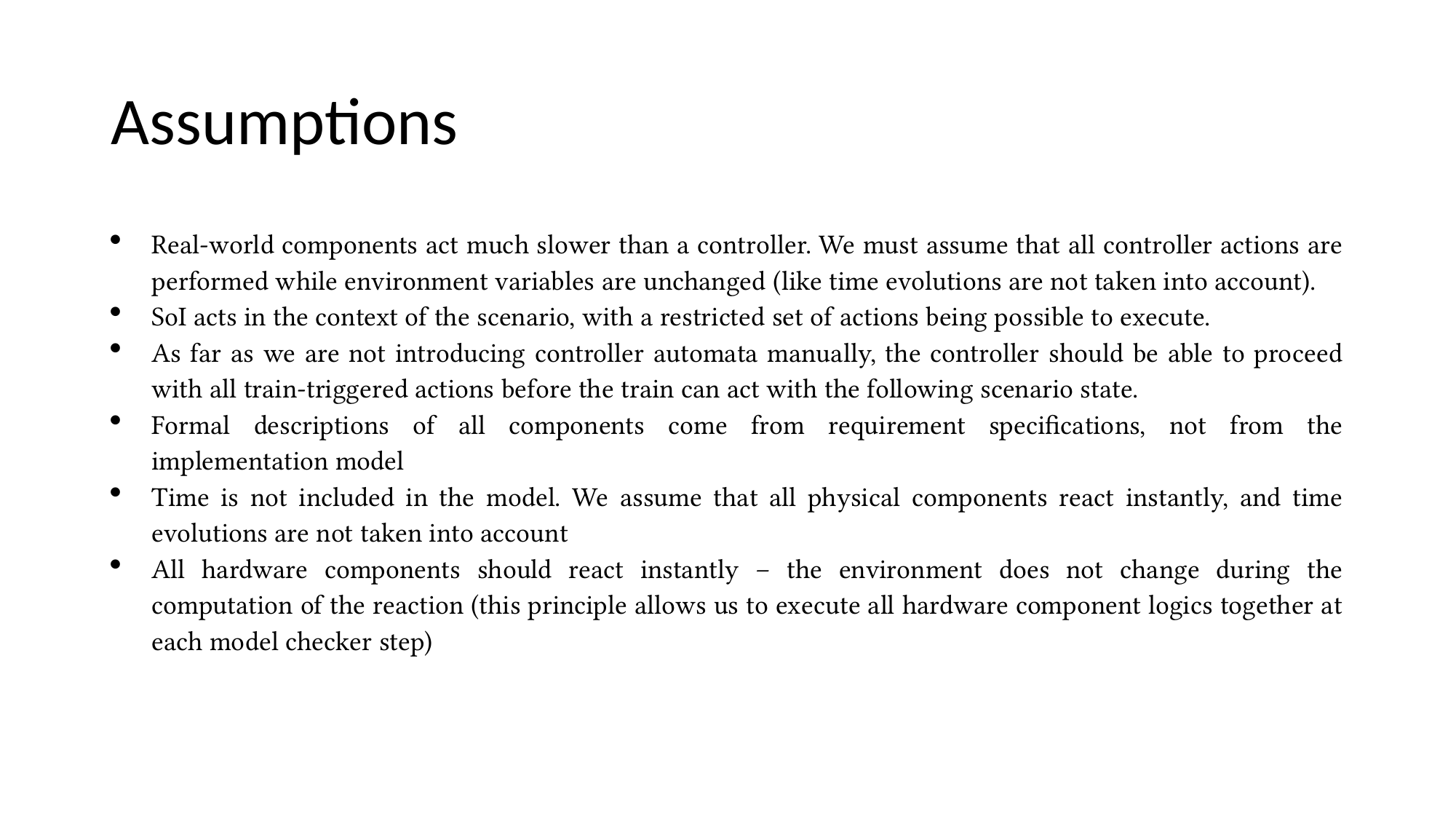

# Assumptions
Real-world components act much slower than a controller. We must assume that all controller actions are performed while environment variables are unchanged (like time evolutions are not taken into account).
SoI acts in the context of the scenario, with a restricted set of actions being possible to execute.
As far as we are not introducing controller automata manually, the controller should be able to proceed with all train-triggered actions before the train can act with the following scenario state.
Formal descriptions of all components come from requirement specifications, not from the implementation model
Time is not included in the model. We assume that all physical components react instantly, and time evolutions are not taken into account
All hardware components should react instantly – the environment does not change during the computation of the reaction (this principle allows us to execute all hardware component logics together at each model checker step)